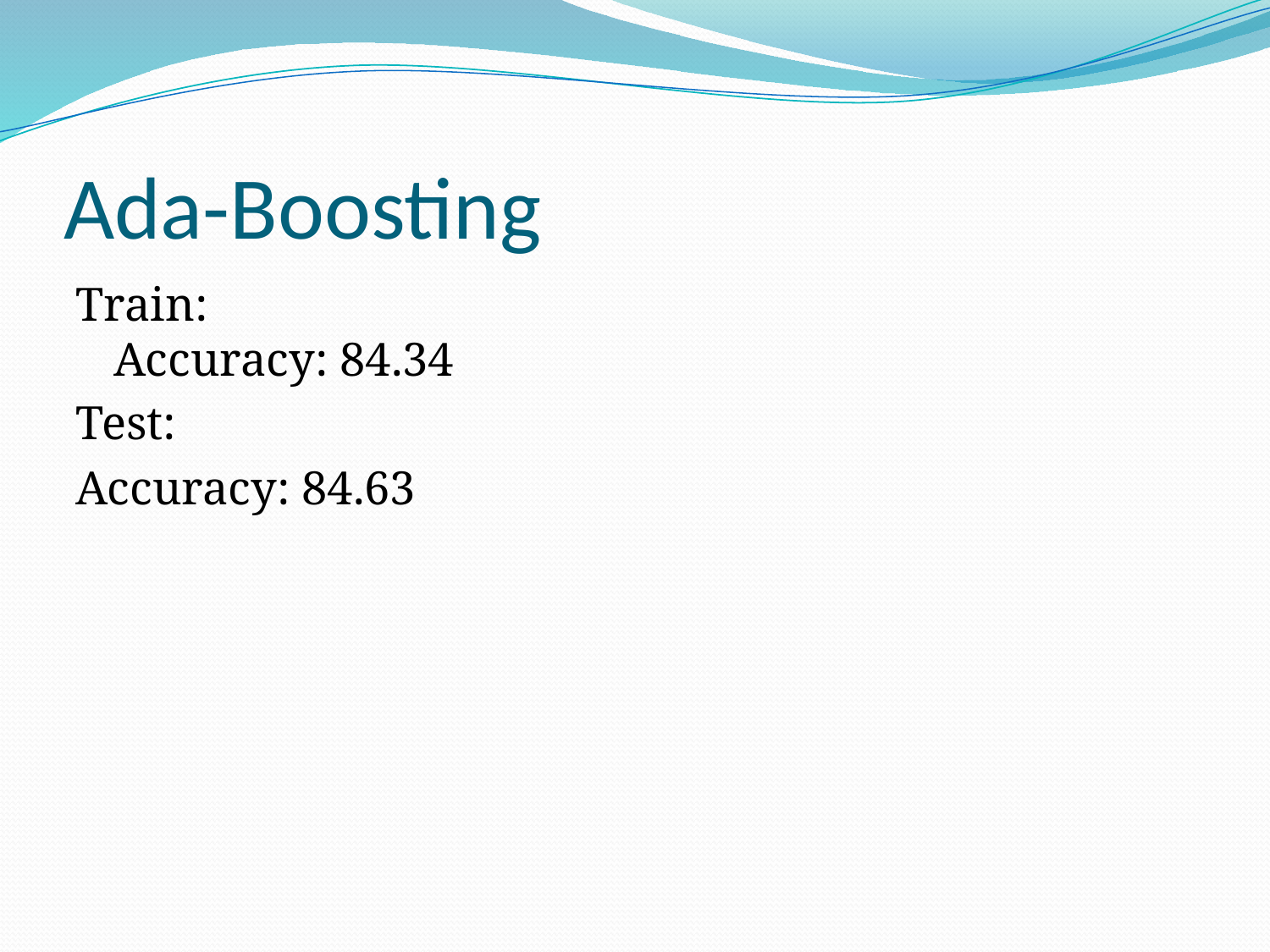

# Ada-Boosting
Train:
Accuracy: 84.34
Test:
Accuracy: 84.63